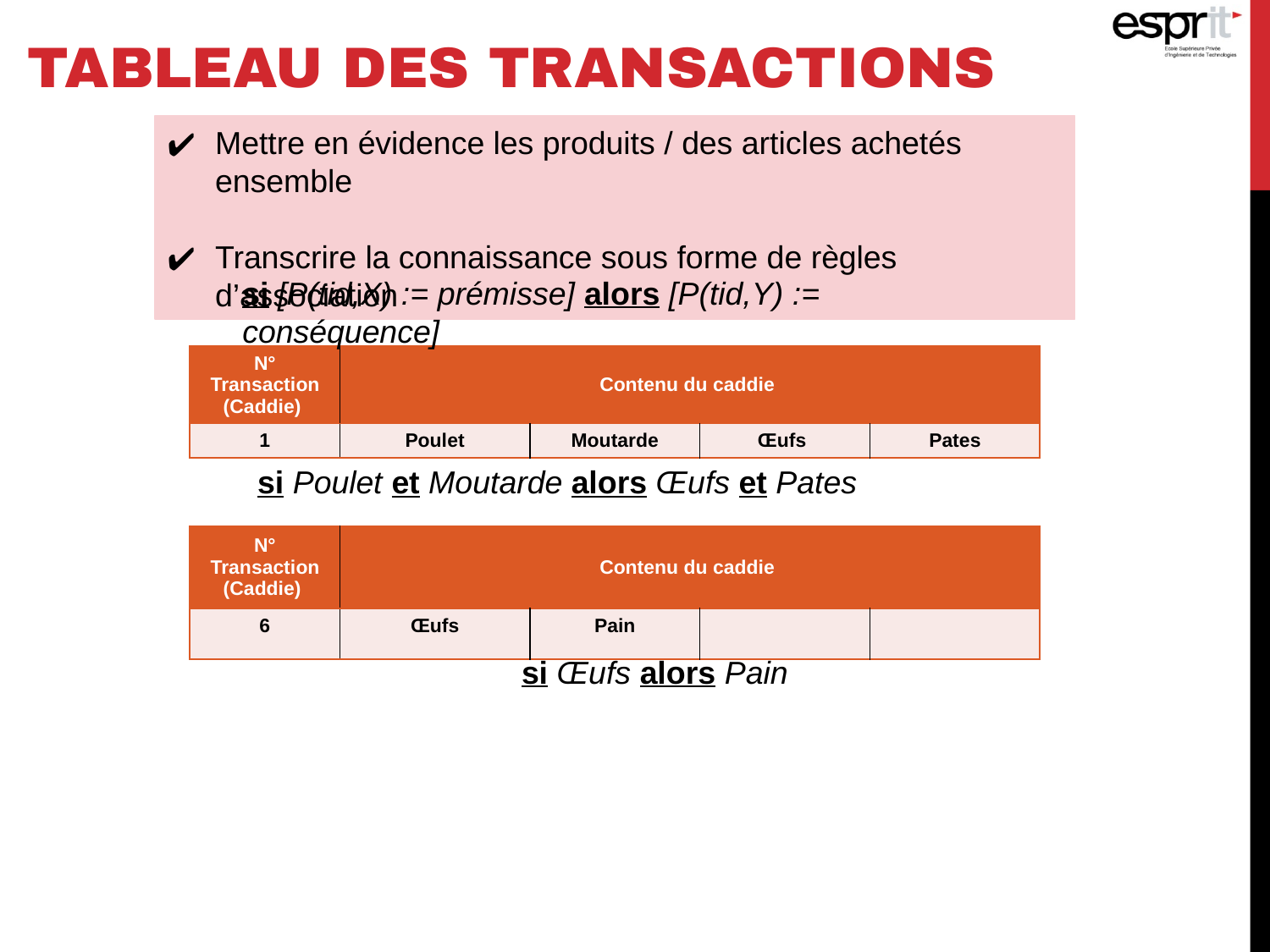

# TABLEAU DES TRANSACTIONS
Mettre en évidence les produits / des articles achetés ensemble

Transcrire la connaissance sous forme de règles d’association
si [P(tid,X) := prémisse] alors [P(tid,Y) := conséquence]
| N° Transaction (Caddie) | Contenu du caddie |  |  |  |
| --- | --- | --- | --- | --- |
| 1 | Poulet | Moutarde | Œufs | Pates |
si Poulet et Moutarde alors Œufs et Pates
| N° Transaction (Caddie) | Contenu du caddie |  |  |  |
| --- | --- | --- | --- | --- |
| 6 | Œufs | Pain |  |  |
		si Œufs alors Pain